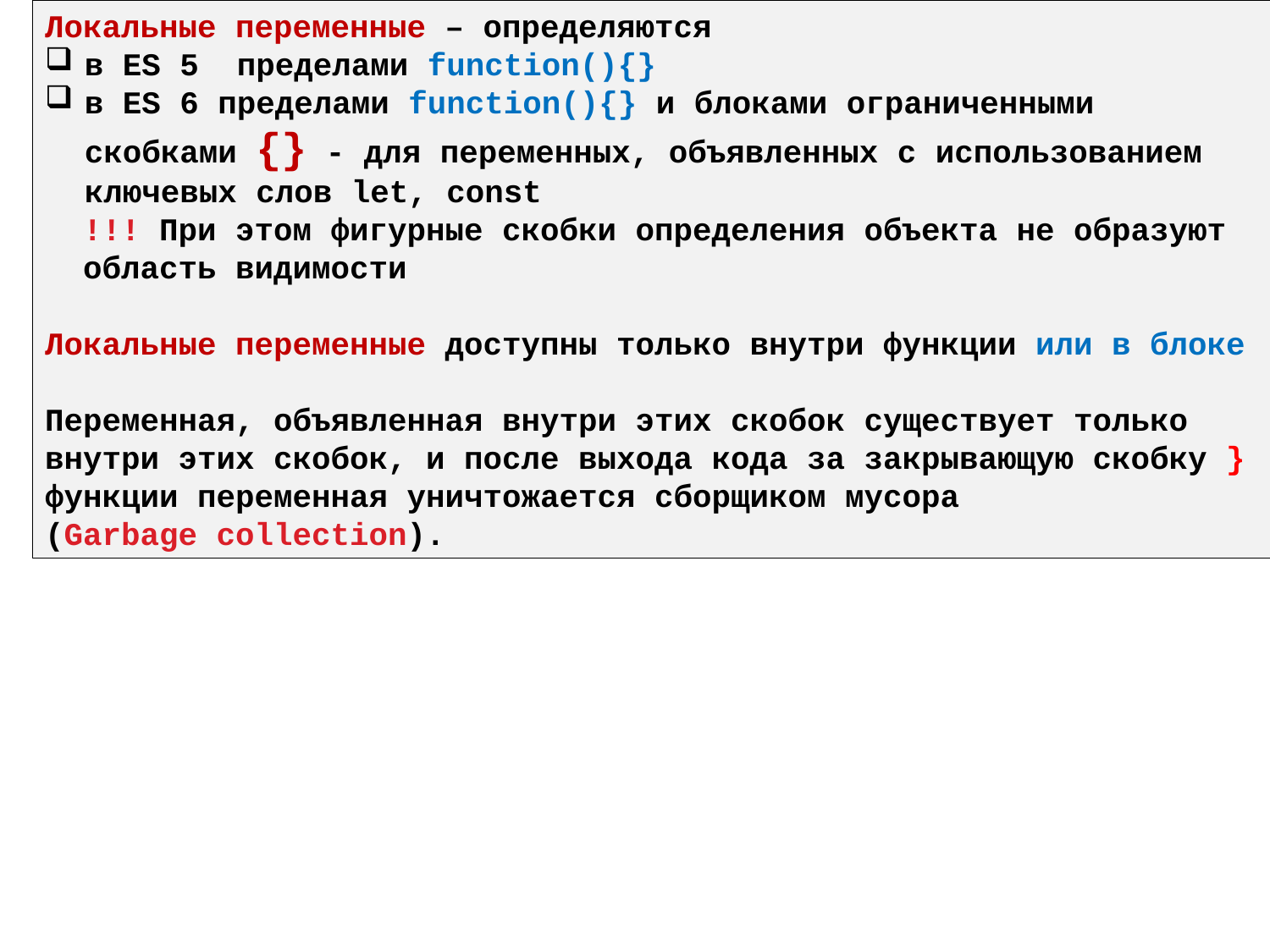

Локальные переменные – определяются
в ES 5  пределами function(){}
в ES 6 пределами function(){} и блоками ограниченными скобками {} - для переменных, объявленных с использованием ключевых слов let, const
  !!! При этом фигурные скобки определения объекта не образуют
  область видимости

Локальные переменные доступны только внутри функции или в блоке

Переменная, объявленная внутри этих скобок существует только внутри этих скобок, и после выхода кода за закрывающую скобку } функции переменная уничтожается сборщиком мусора
(Garbage collection).